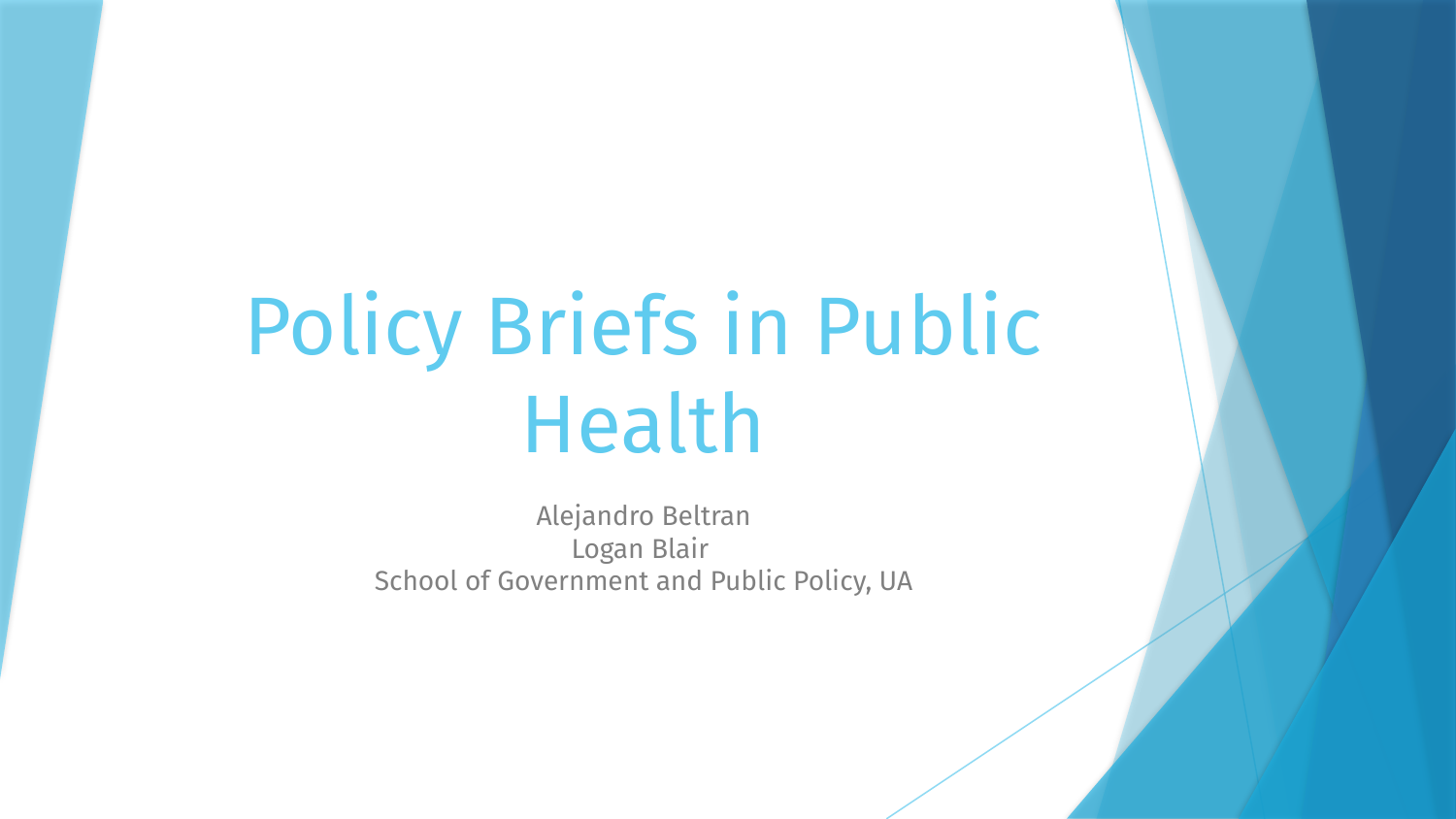

# Policy Briefs in Public Health
Alejandro Beltran
Logan Blair
School of Government and Public Policy, UA